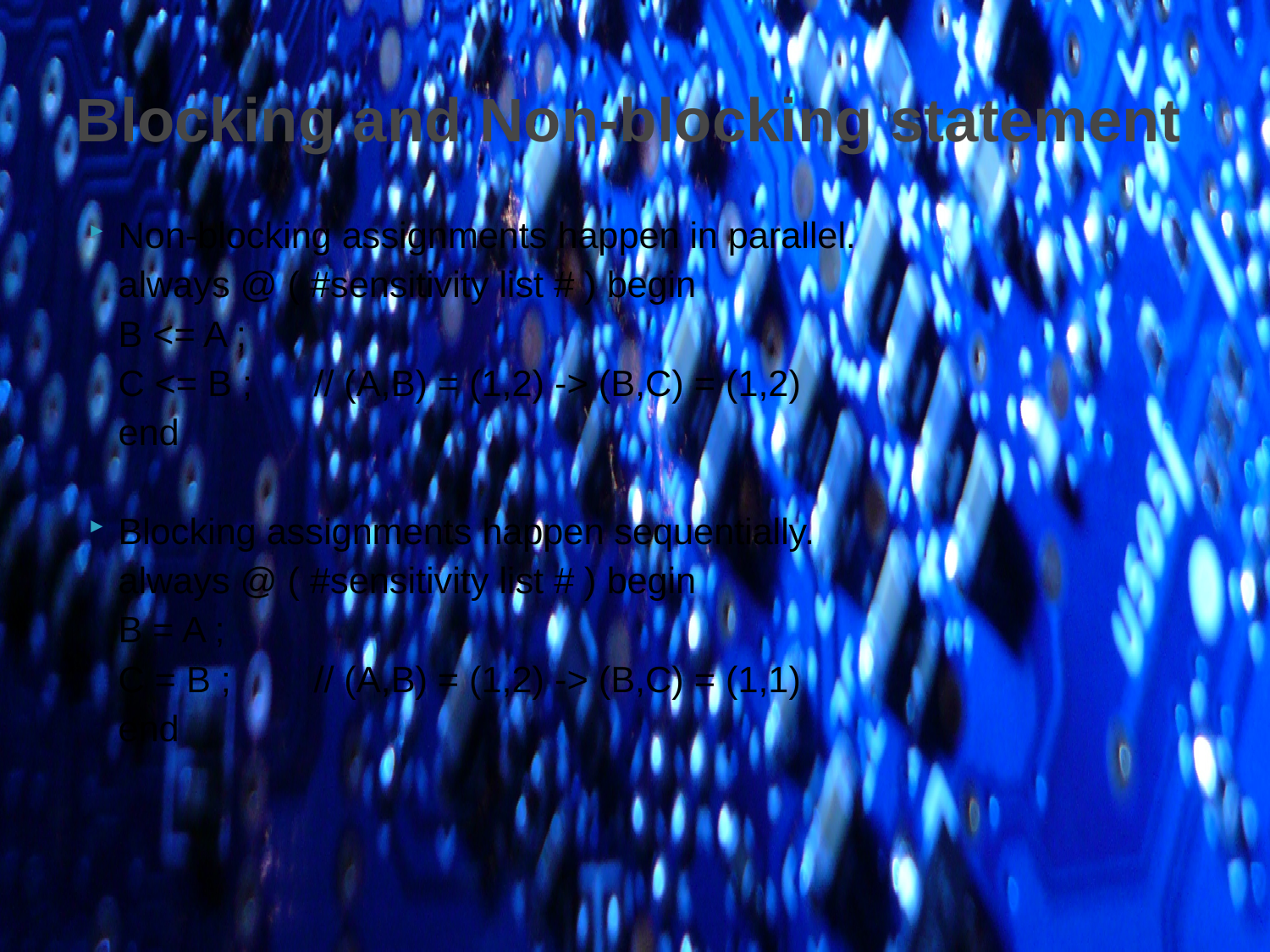

# Blocking and Non-blocking statement
Non-blocking assignments happen in parallel.
	always @ ( #sensitivity list # ) begin
		B <= A ;
		C <= B ; 	// (A,B) = (1,2) -> (B,C) = (1,2)
	end

Blocking assignments happen sequentially.
	always @ ( #sensitivity list # ) begin
		B = A ;
		C = B ; 	// (A,B) = (1,2) -> (B,C) = (1,1)
	end